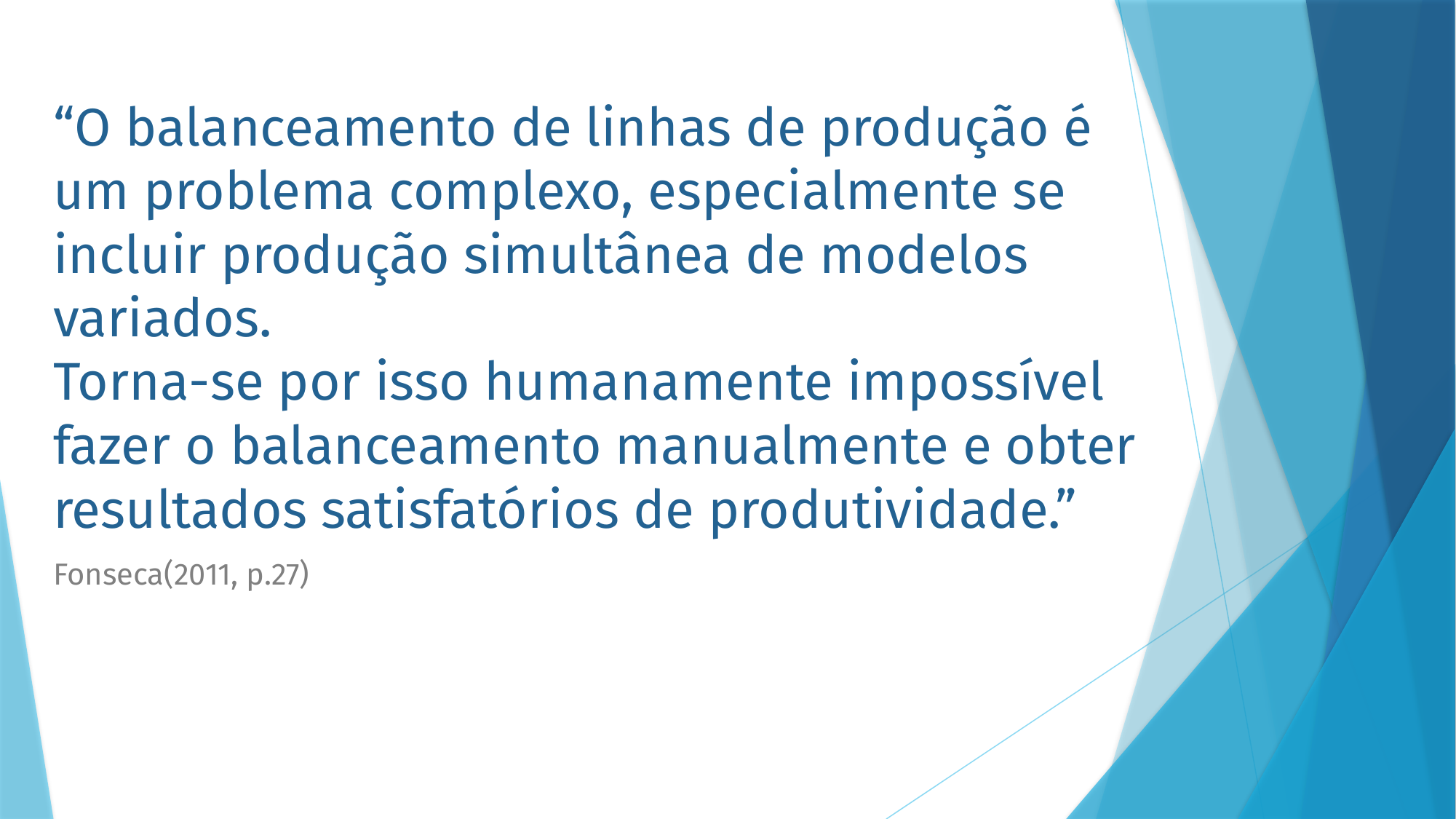

# “O balanceamento de linhas de produção é um problema complexo, especialmente se incluir produção simultânea de modelos variados. Torna-se por isso humanamente impossível fazer o balanceamento manualmente e obter resultados satisfatórios de produtividade.”
Fonseca(2011, p.27)